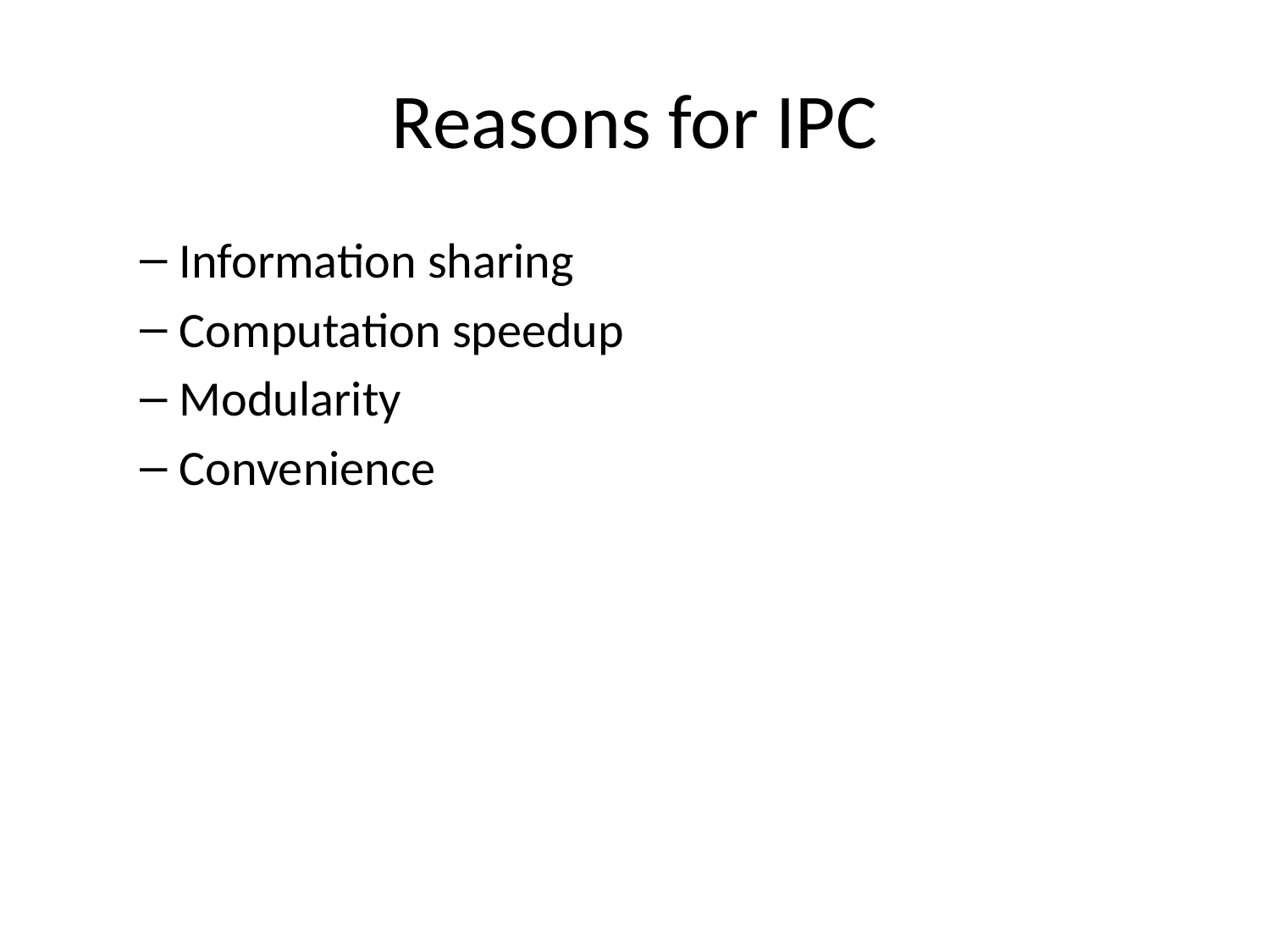

# Reasons for IPC
Information sharing
Computation speedup
Modularity
Convenience